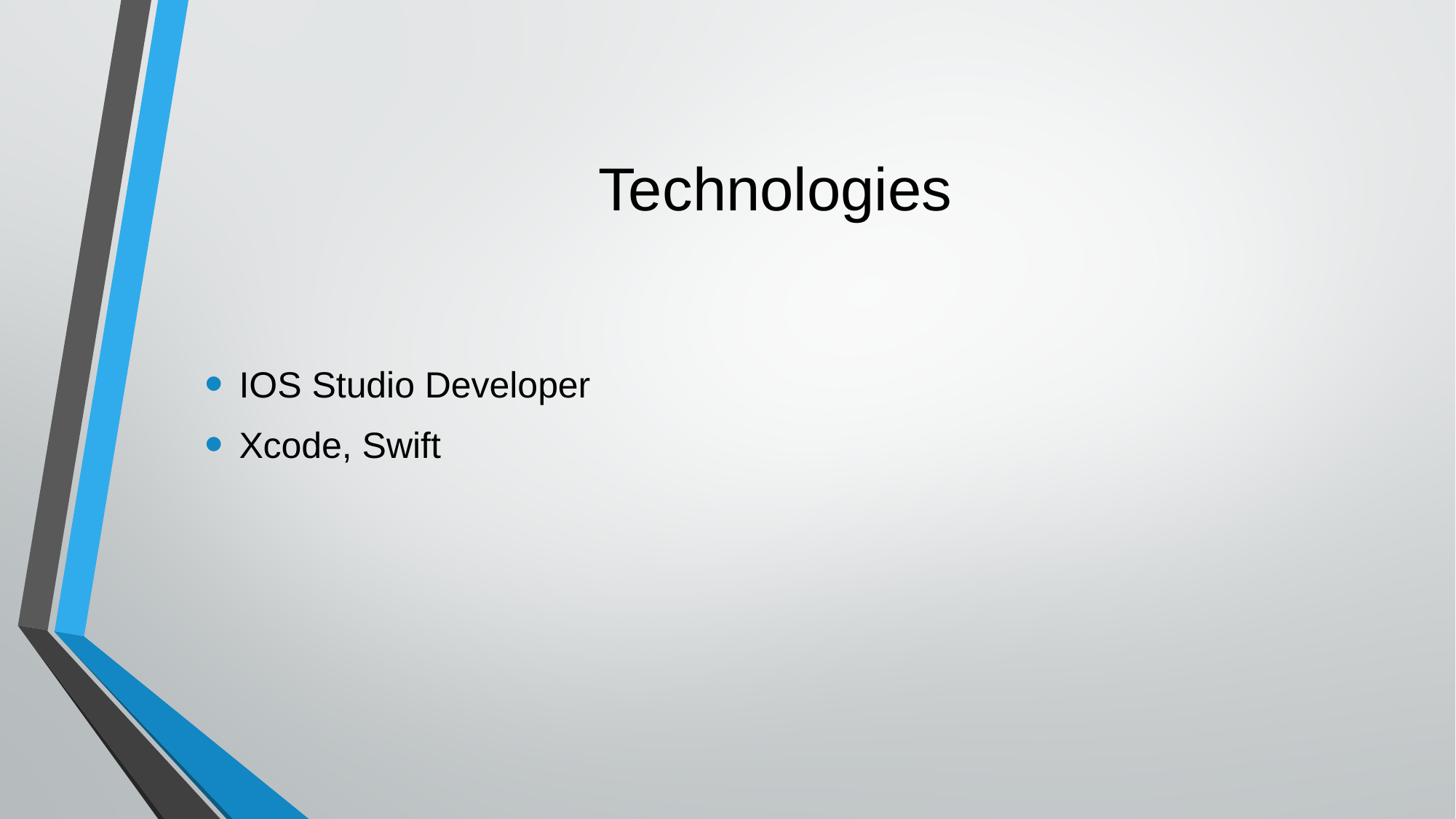

# Technologies
IOS Studio Developer
Xcode, Swift